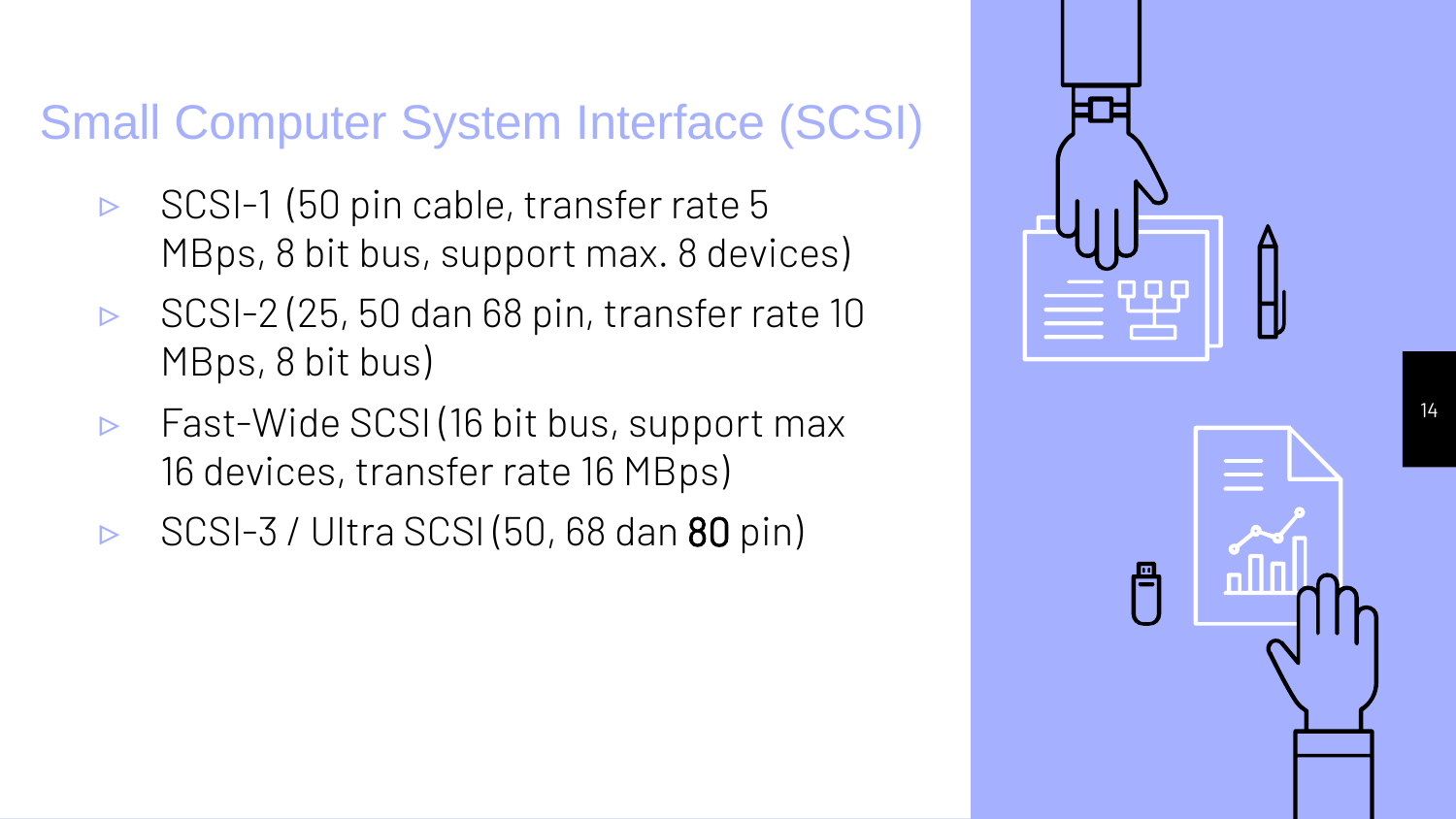

# Small Computer System Interface (SCSI)
SCSI-1  (50 pin cable, transfer rate 5 MBps, 8 bit bus, support max. 8 devices)
SCSI-2 (25, 50 dan 68 pin, transfer rate 10 MBps, 8 bit bus)
Fast-Wide SCSI (16 bit bus, support max 16 devices, transfer rate 16 MBps)
SCSI-3 / Ultra SCSI (50, 68 dan 80 pin)
14